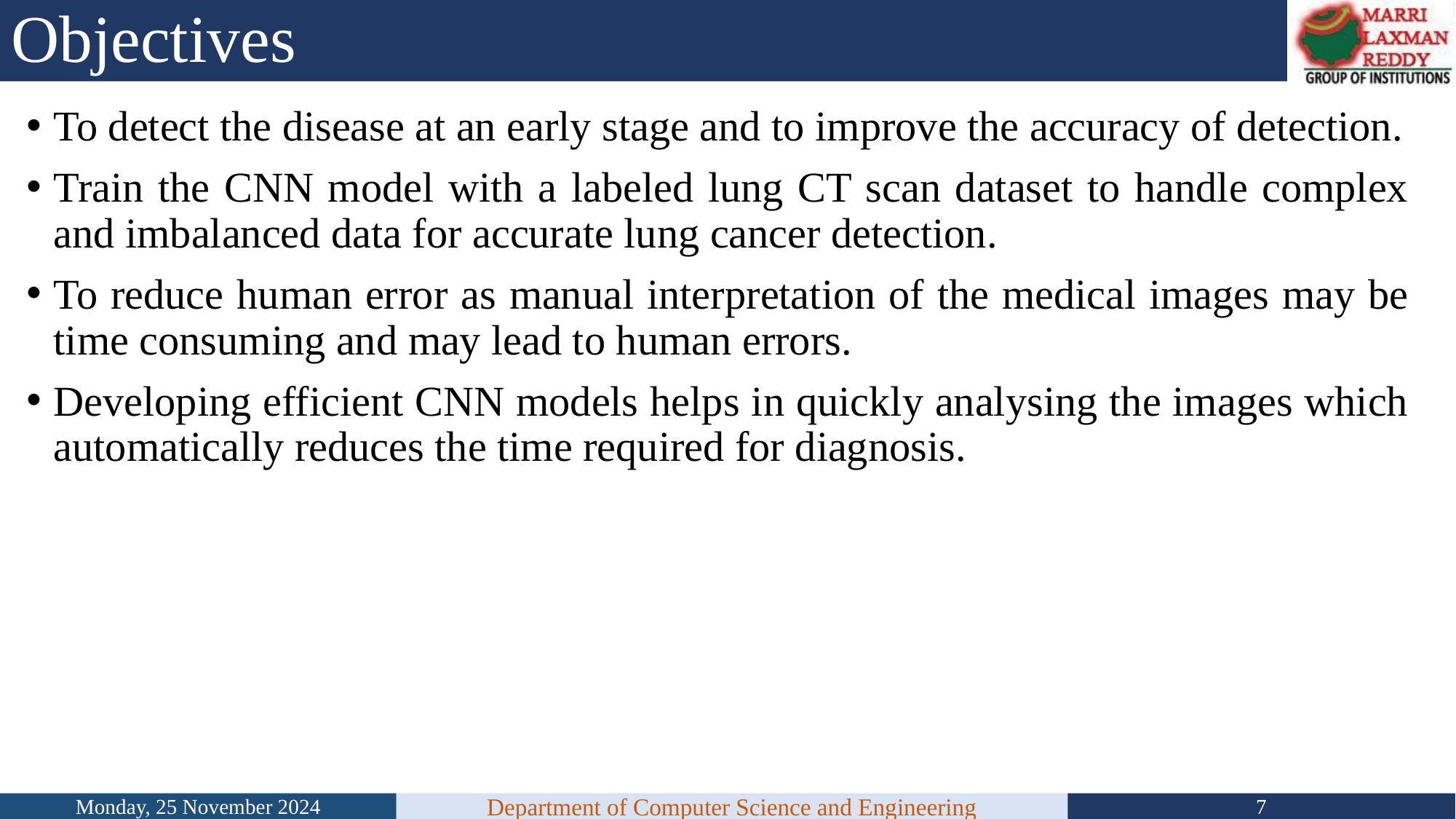

# Objectives
To detect the disease at an early stage and to improve the accuracy of detection.
Train the CNN model with a labeled lung CT scan dataset to handle complex and imbalanced data for accurate lung cancer detection.
To reduce human error as manual interpretation of the medical images may be time consuming and may lead to human errors.
Developing efficient CNN models helps in quickly analysing the images which automatically reduces the time required for diagnosis.